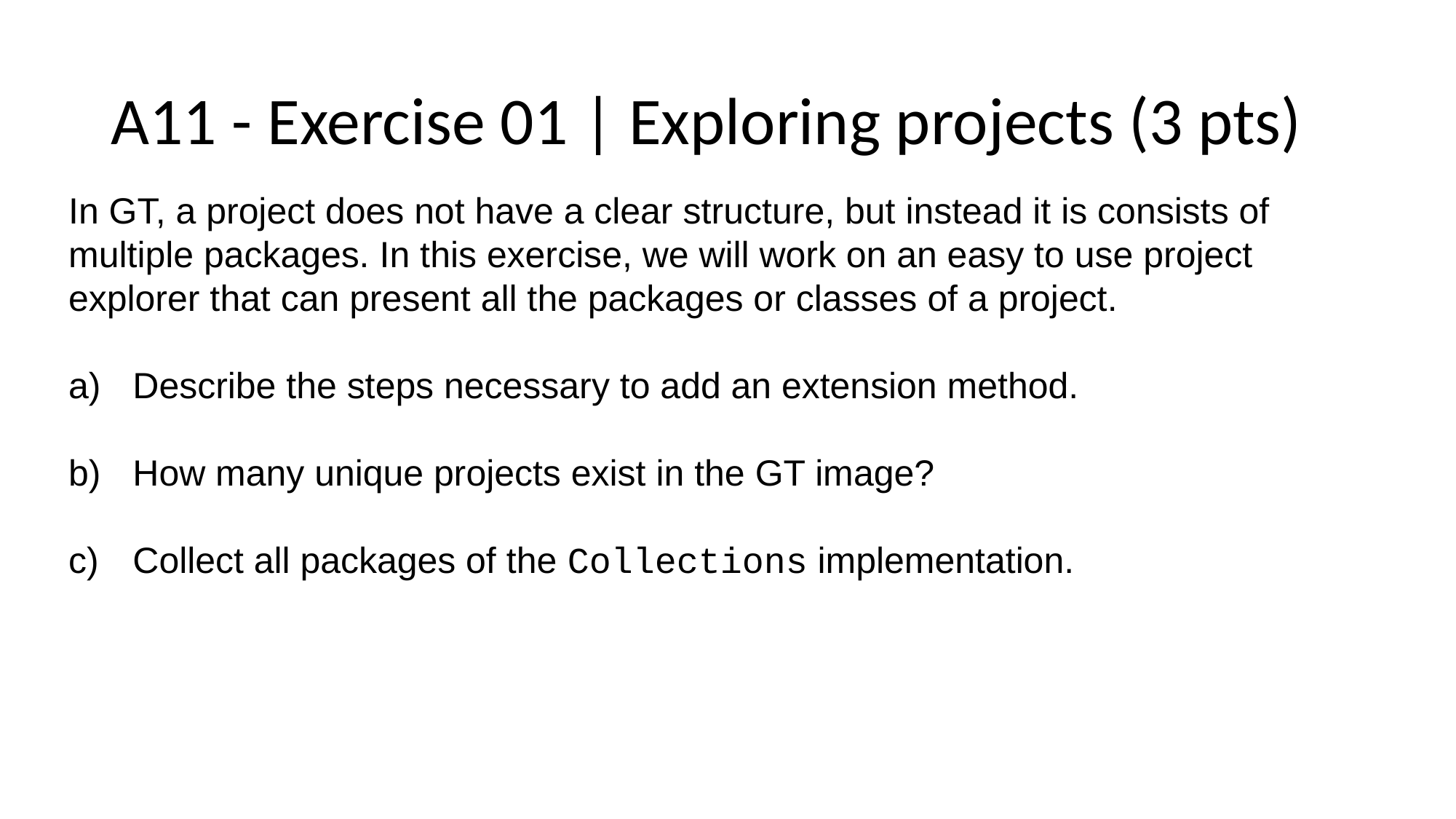

# A11 - Exercise 01 | Exploring projects (3 pts)
In GT, a project does not have a clear structure, but instead it is consists of multiple packages. In this exercise, we will work on an easy to use project explorer that can present all the packages or classes of a project.
a)	Describe the steps necessary to add an extension method.

b)	How many unique projects exist in the GT image?

c)	Collect all packages of the Collections implementation.